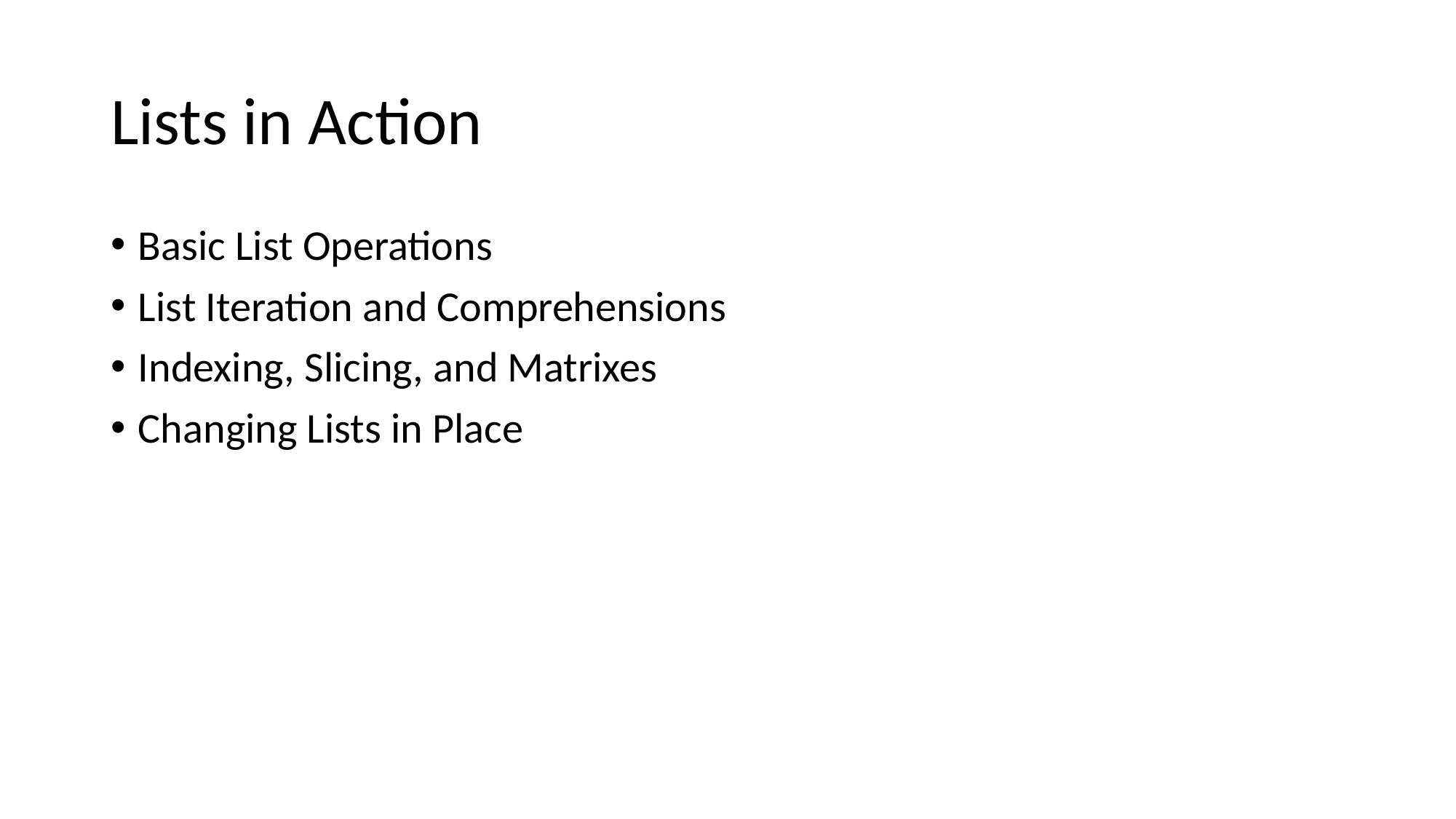

# Lists in Action
Basic List Operations
List Iteration and Comprehensions
Indexing, Slicing, and Matrixes
Changing Lists in Place